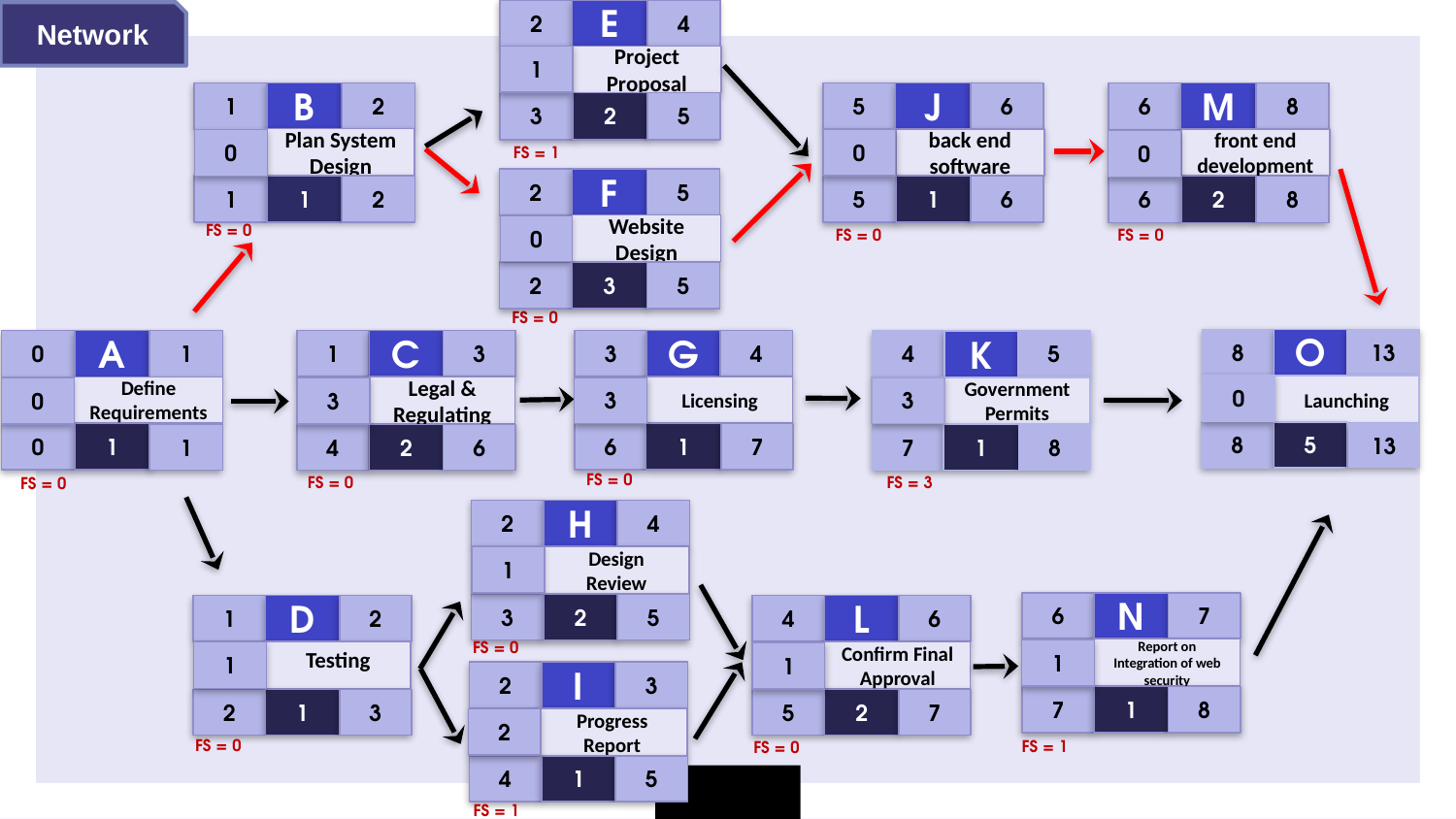

2
E
4

Project Proposal

3
2
5

Network
1
B
1
2
Plan System Design
1
1
2
5
J
6
back end software
5
1
6
6
M
8
front end development
6
2
8
0
0
0
FS = 1
2
F
5

Website Design

2
3
5
FS = 0
0
FS = 0
FS = 0
FS = 0
8
O
13

Launching

8
5
13
4
3
G
Licensing
6
1
7
0
A
1
Define Requirements
0
1
1
1
C
3
Legal & Regulating
4
2
6
5
4
K
Government Permits
7
1
8
0
3
3
0
3
FS = 0
FS = 0
FS = 3
FS = 0
2
H
4
Design Review
3
2
5
1
6
N
7
Report on Integration of web security
7
1
8
1
D
2

Testing

2
1
3
4
L
6
Confirm Final Approval
5
2
7
FS = 0
1
1
1
2
I
3
Progress Report
4
1
5
2
FS = 0
FS = 1
FS = 0
FS = 1